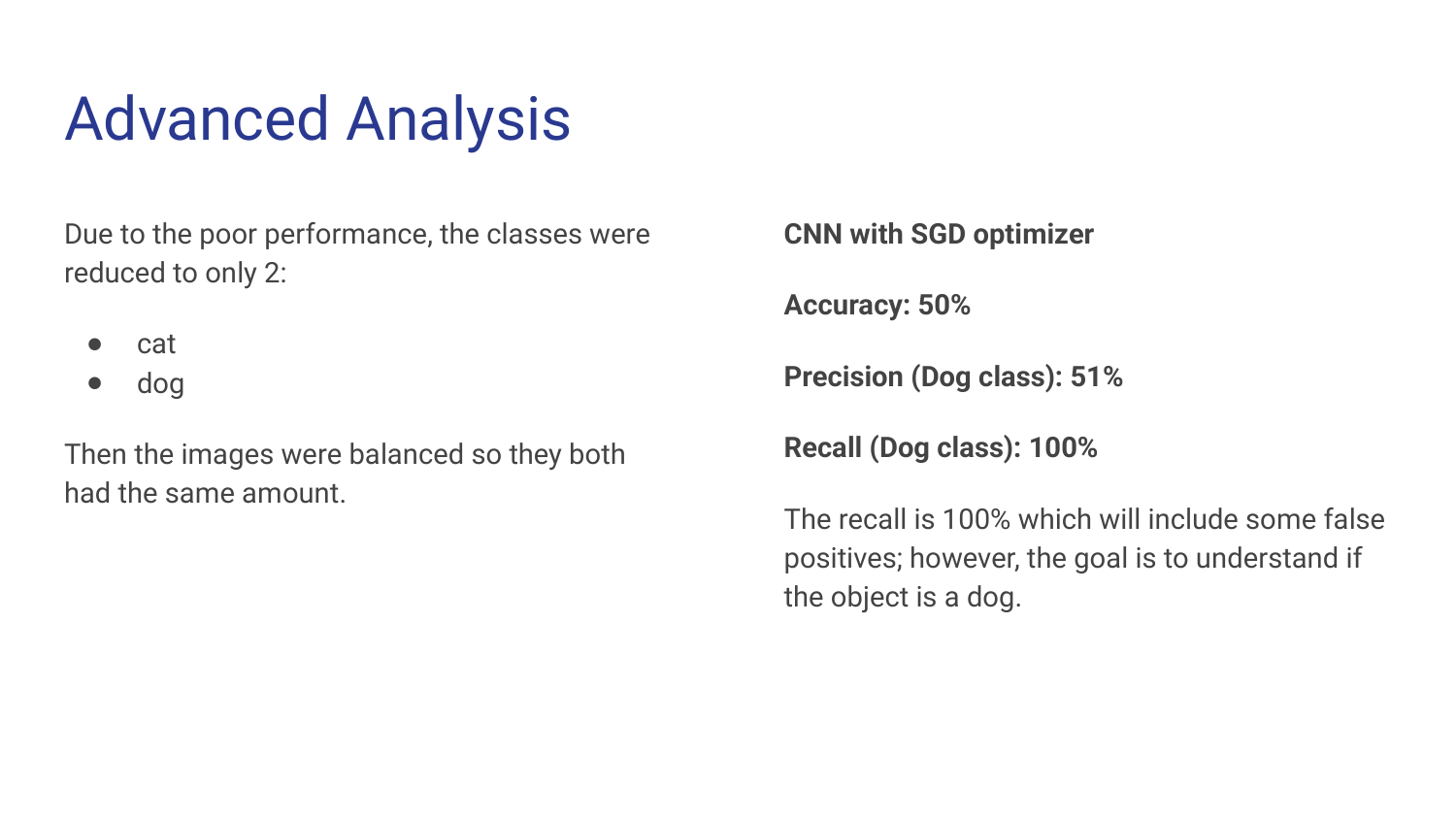

# Advanced Analysis
Due to the poor performance, the classes were reduced to only 2:
cat
dog
Then the images were balanced so they both had the same amount.
CNN with SGD optimizer
Accuracy: 50%
Precision (Dog class): 51%
Recall (Dog class): 100%
The recall is 100% which will include some false positives; however, the goal is to understand if the object is a dog.